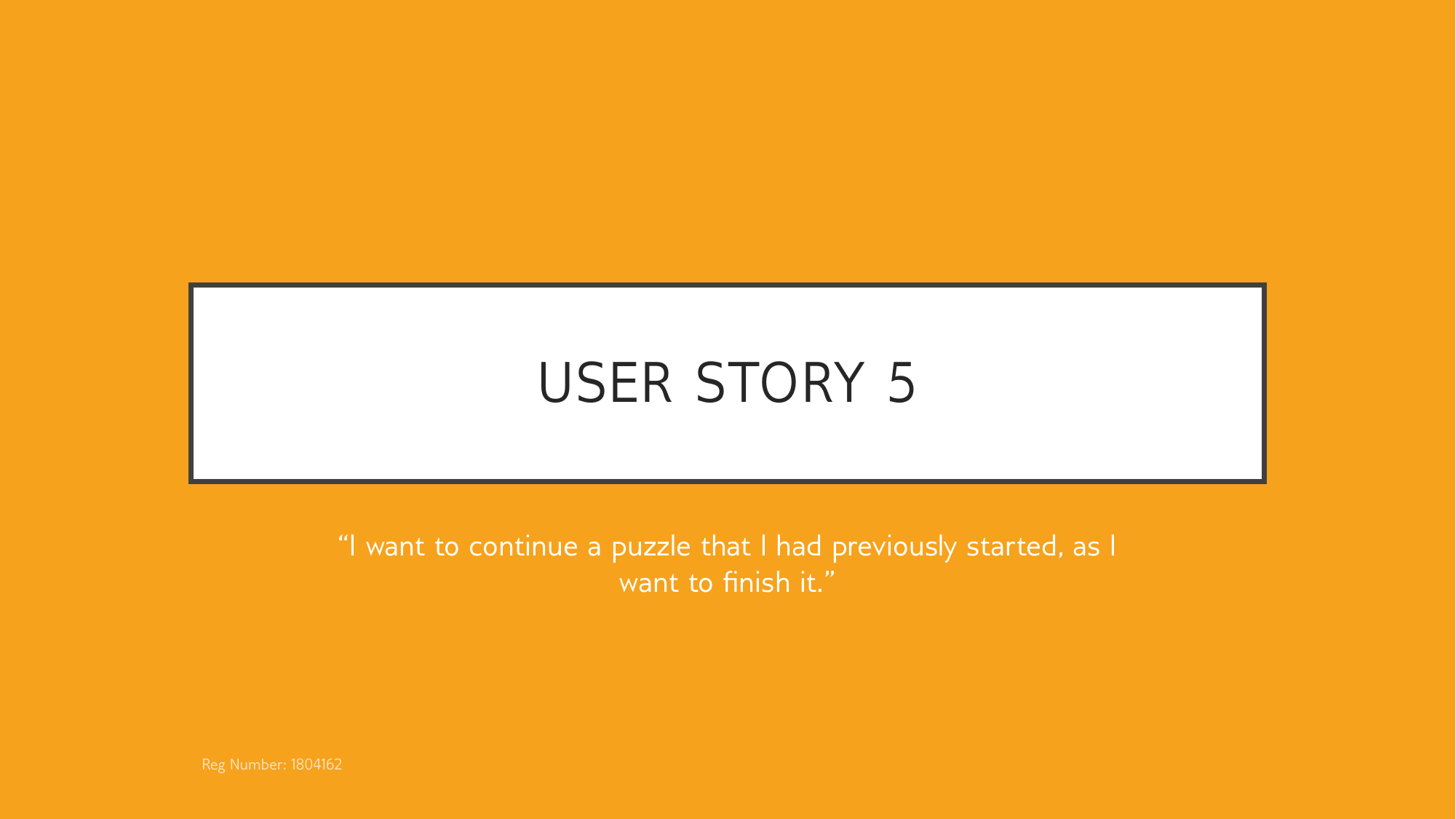

# User Story 5
“I want to continue a puzzle that I had previously started, as I want to finish it.”
Reg Number: 1804162